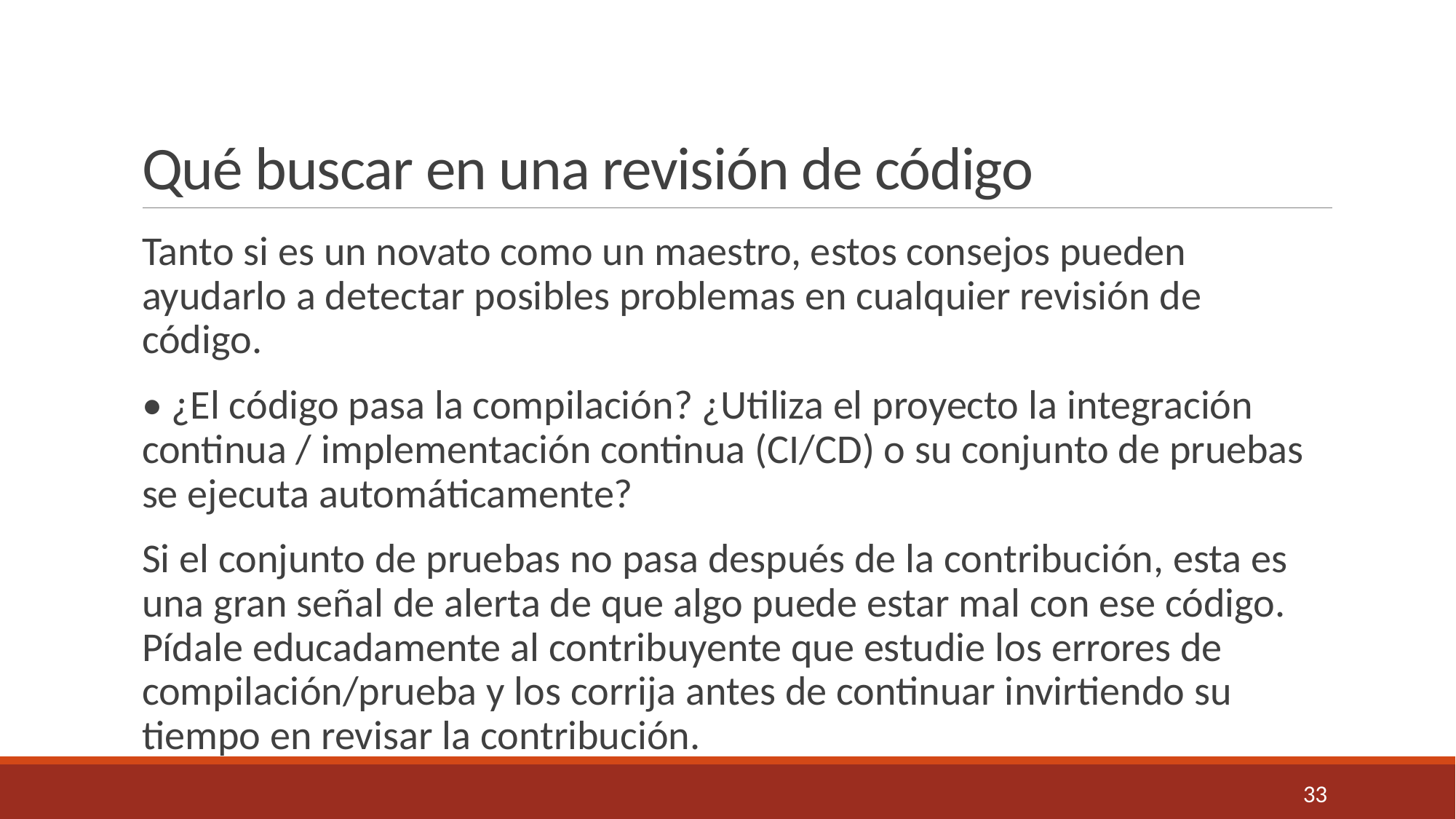

# Qué buscar en una revisión de código
Tanto si es un novato como un maestro, estos consejos pueden ayudarlo a detectar posibles problemas en cualquier revisión de código.
• ¿El código pasa la compilación? ¿Utiliza el proyecto la integración continua / implementación continua (CI/CD) o su conjunto de pruebas se ejecuta automáticamente?
Si el conjunto de pruebas no pasa después de la contribución, esta es una gran señal de alerta de que algo puede estar mal con ese código. Pídale educadamente al contribuyente que estudie los errores de compilación/prueba y los corrija antes de continuar invirtiendo su tiempo en revisar la contribución.
33